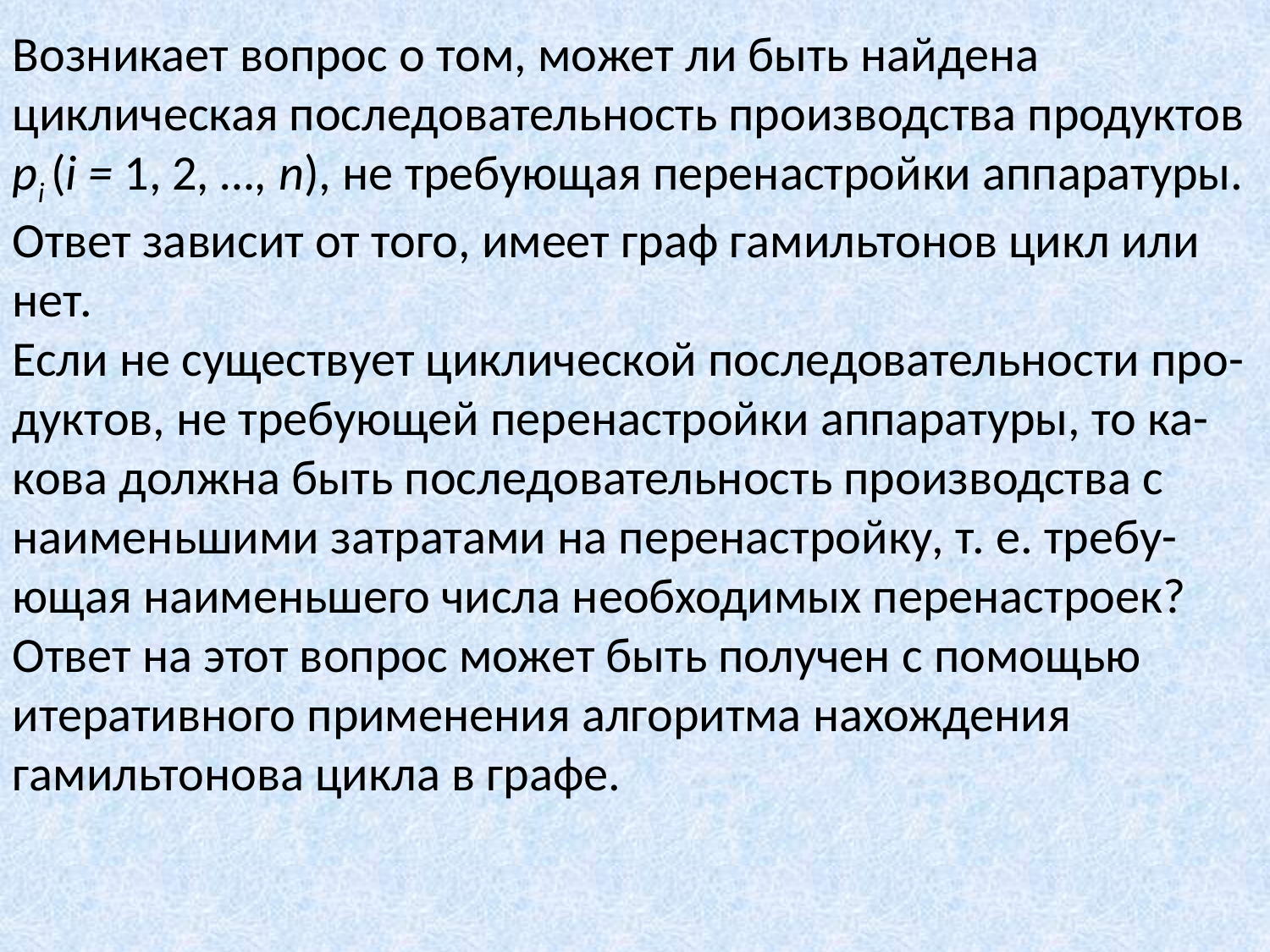

Возникает вопрос о том, может ли быть найдена циклическая последовательность производства продуктов рi (i = 1, 2, …, n), не требующая перенастройки аппаратуры. Ответ зависит от того, имеет граф гамильтонов цикл или нет.
Если не существует циклической последовательности про-дуктов, не требующей перенастройки аппаратуры, то ка-кова должна быть последовательность производства с наименьшими затратами на перенастройку, т. е. требу-ющая наименьшего числа необходимых перенастроек?
Ответ на этот вопрос может быть получен с помощью итеративного применения алгоритма нахождения гамильтонова цикла в графе.